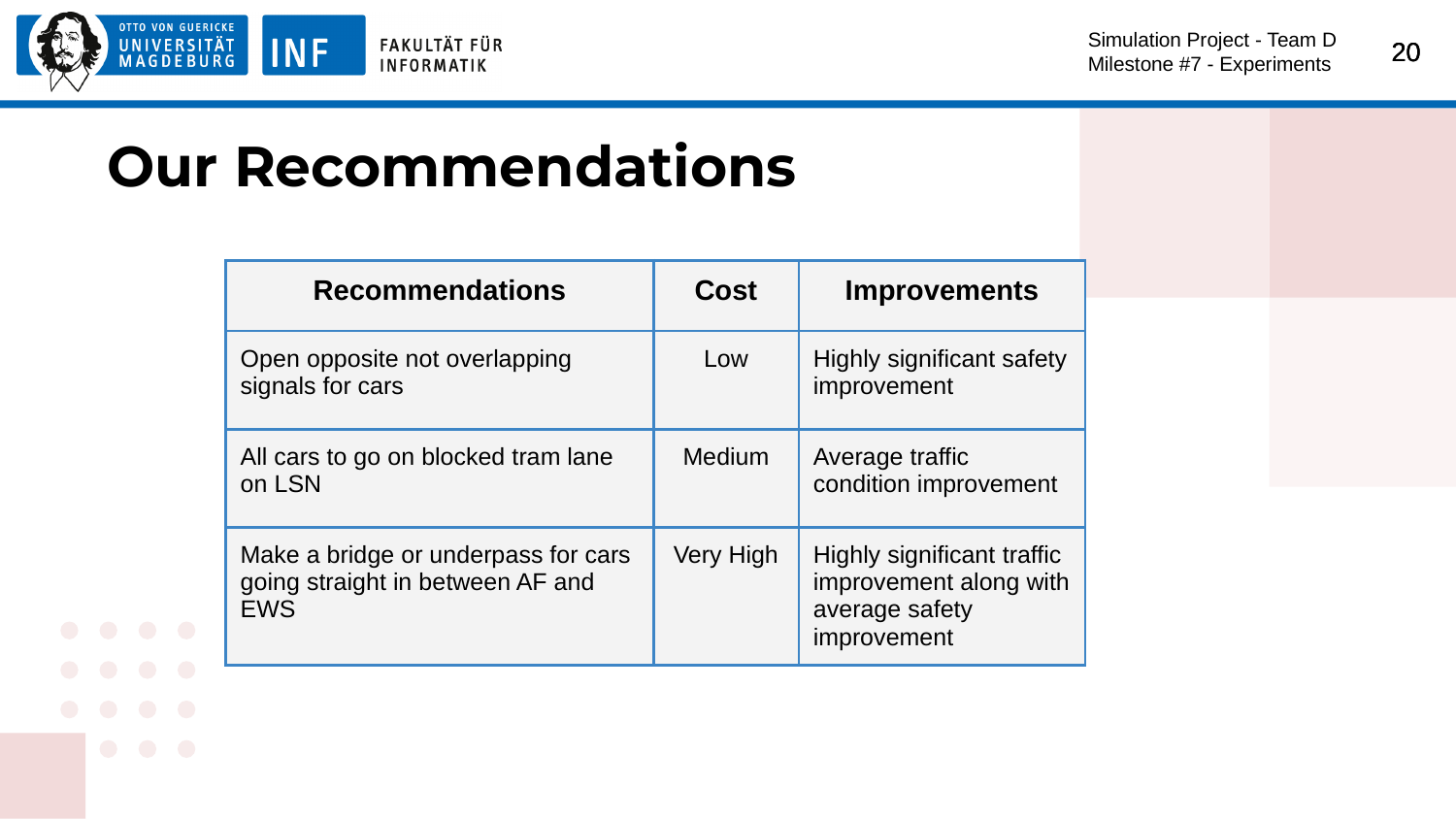

Simulation Project - Team D
Milestone #7 - Experiments
20
20
20
# Our Recommendations
| Recommendations | Cost | Improvements |
| --- | --- | --- |
| Open opposite not overlapping signals for cars | Low | Highly significant safety improvement |
| All cars to go on blocked tram lane on LSN | Medium | Average traffic condition improvement |
| Make a bridge or underpass for cars going straight in between AF and EWS | Very High | Highly significant traffic improvement along with average safety improvement |